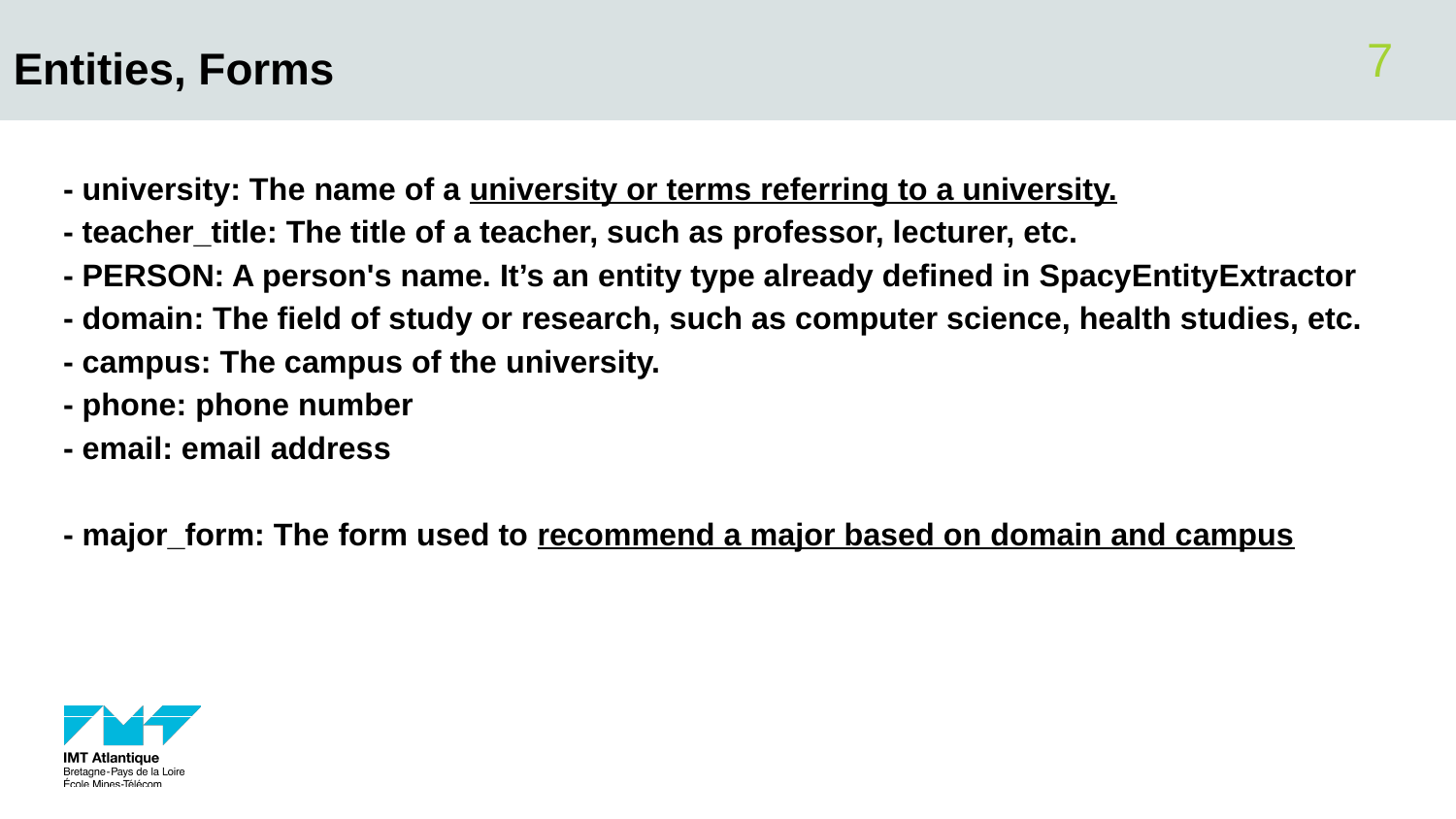

# Entities, Forms
7
- university: The name of a university or terms referring to a university.
- teacher_title: The title of a teacher, such as professor, lecturer, etc.
- PERSON: A person's name. It’s an entity type already defined in SpacyEntityExtractor
- domain: The field of study or research, such as computer science, health studies, etc.
- campus: The campus of the university.
- phone: phone number
- email: email address

- major_form: The form used to recommend a major based on domain and campus